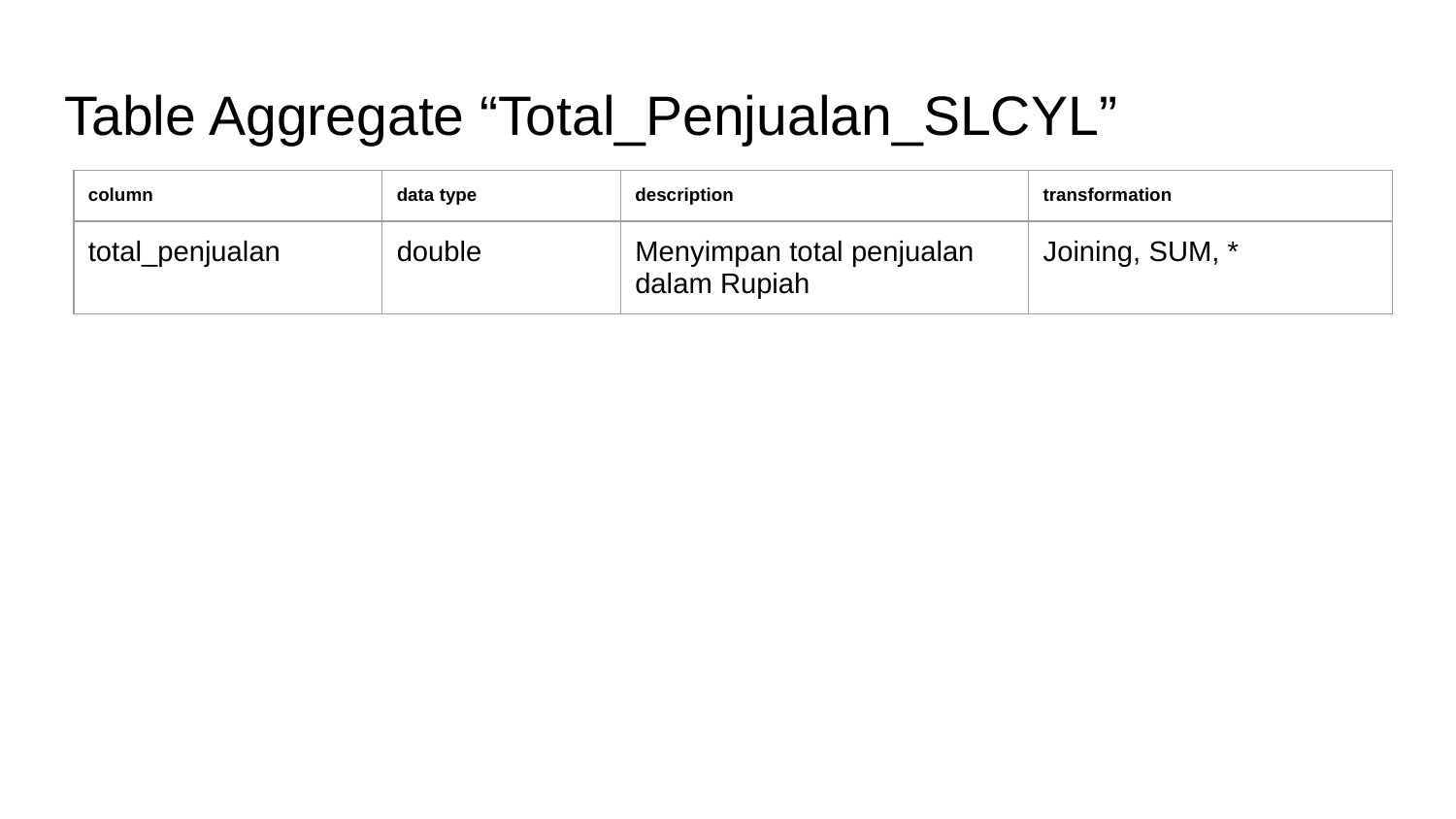

# Table Aggregate “Total_Penjualan_SLCYL”
| column | data type | description | transformation |
| --- | --- | --- | --- |
| total\_penjualan | double | Menyimpan total penjualan dalam Rupiah | Joining, SUM, \* |